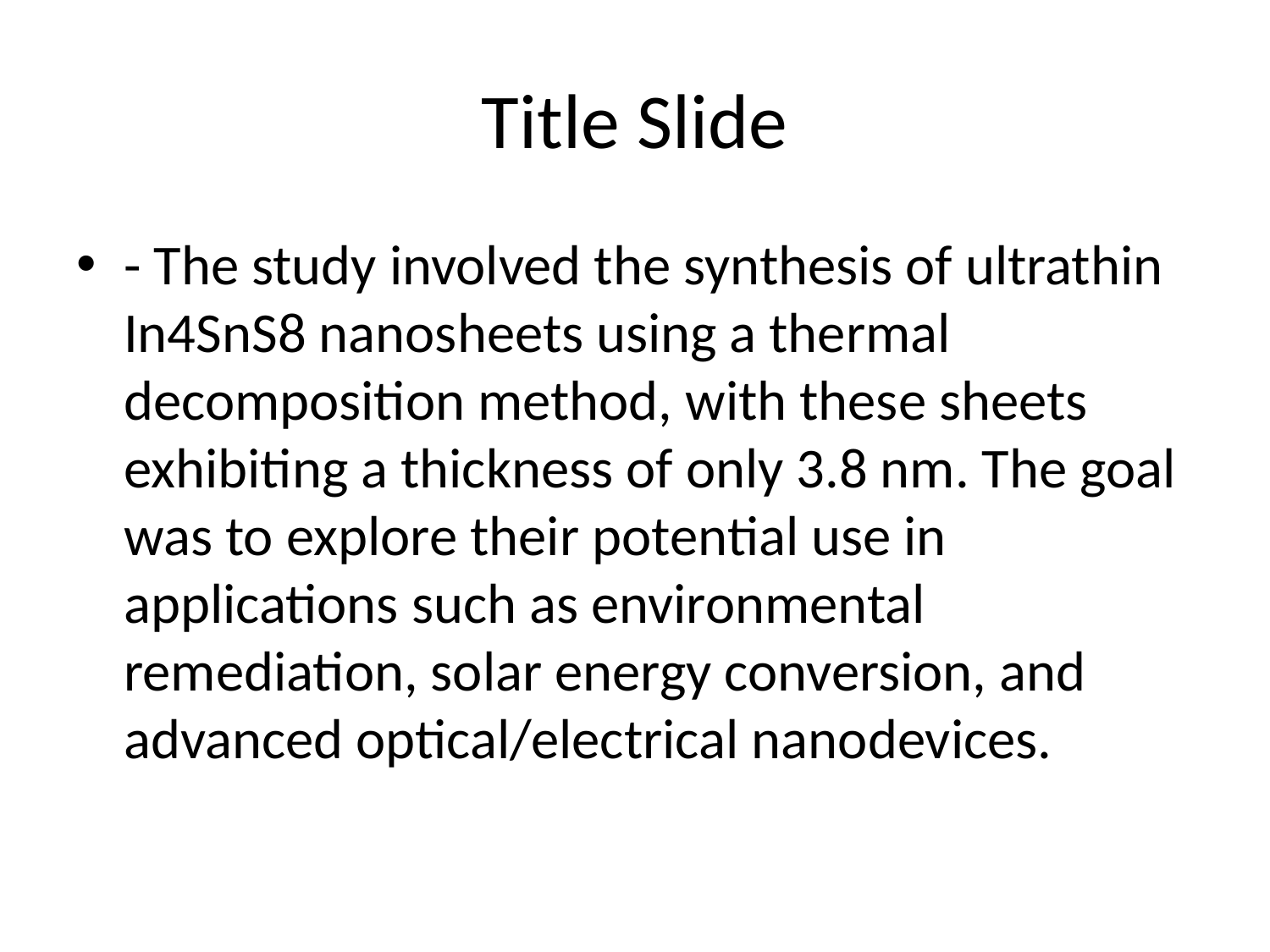

# Title Slide
- The study involved the synthesis of ultrathin In4SnS8 nanosheets using a thermal decomposition method, with these sheets exhibiting a thickness of only 3.8 nm. The goal was to explore their potential use in applications such as environmental remediation, solar energy conversion, and advanced optical/electrical nanodevices.